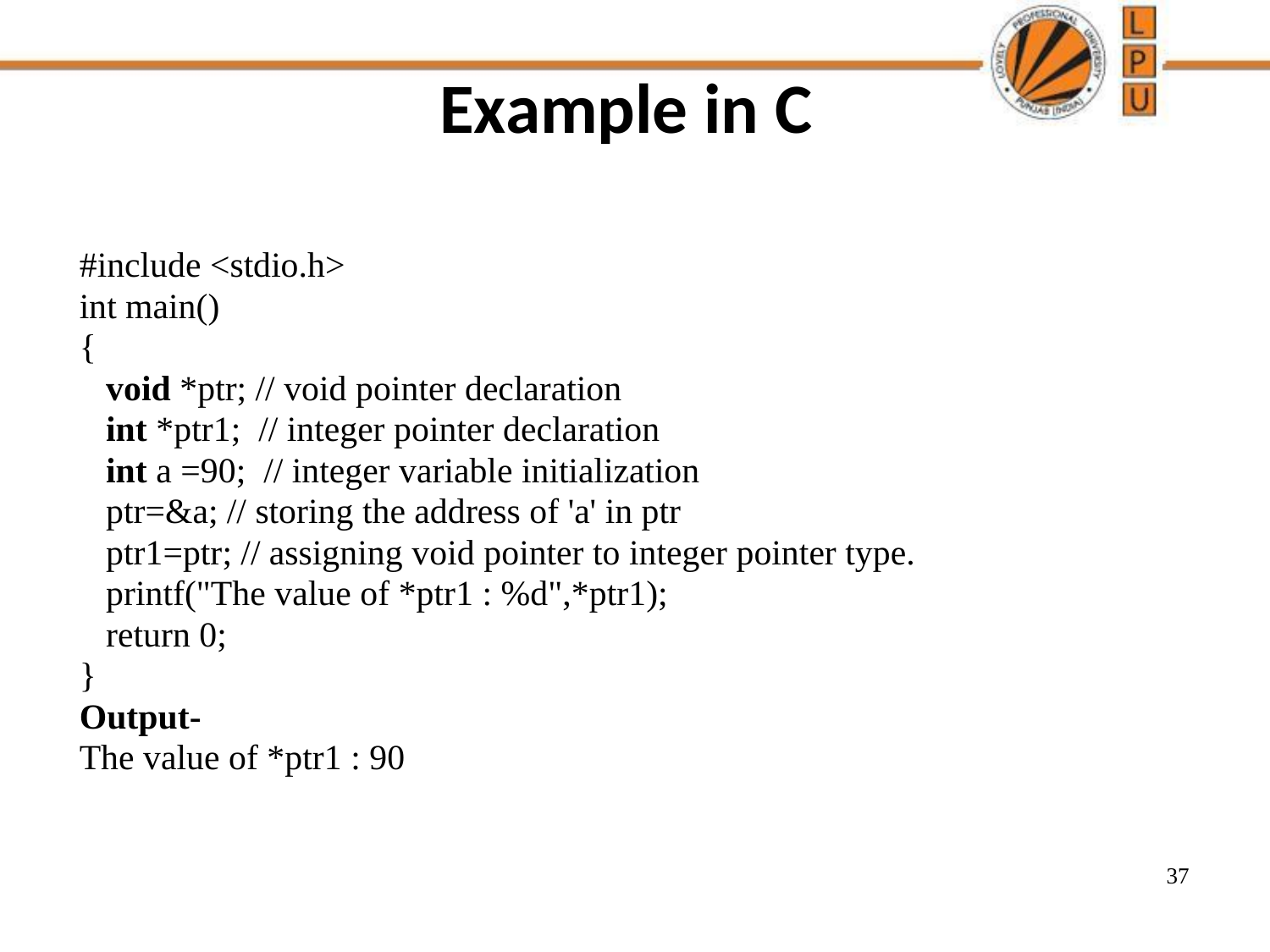

# Example in C
#include <stdio.h>
int main()
{
   void *ptr; // void pointer declaration
   int *ptr1;  // integer pointer declaration
   int a =90;  // integer variable initialization
   ptr=&a; // storing the address of 'a' in ptr
   ptr1=ptr; // assigning void pointer to integer pointer type.
   printf("The value of *ptr1 : %d",*ptr1);
   return 0;
}
Output-
The value of *ptr1 : 90

37